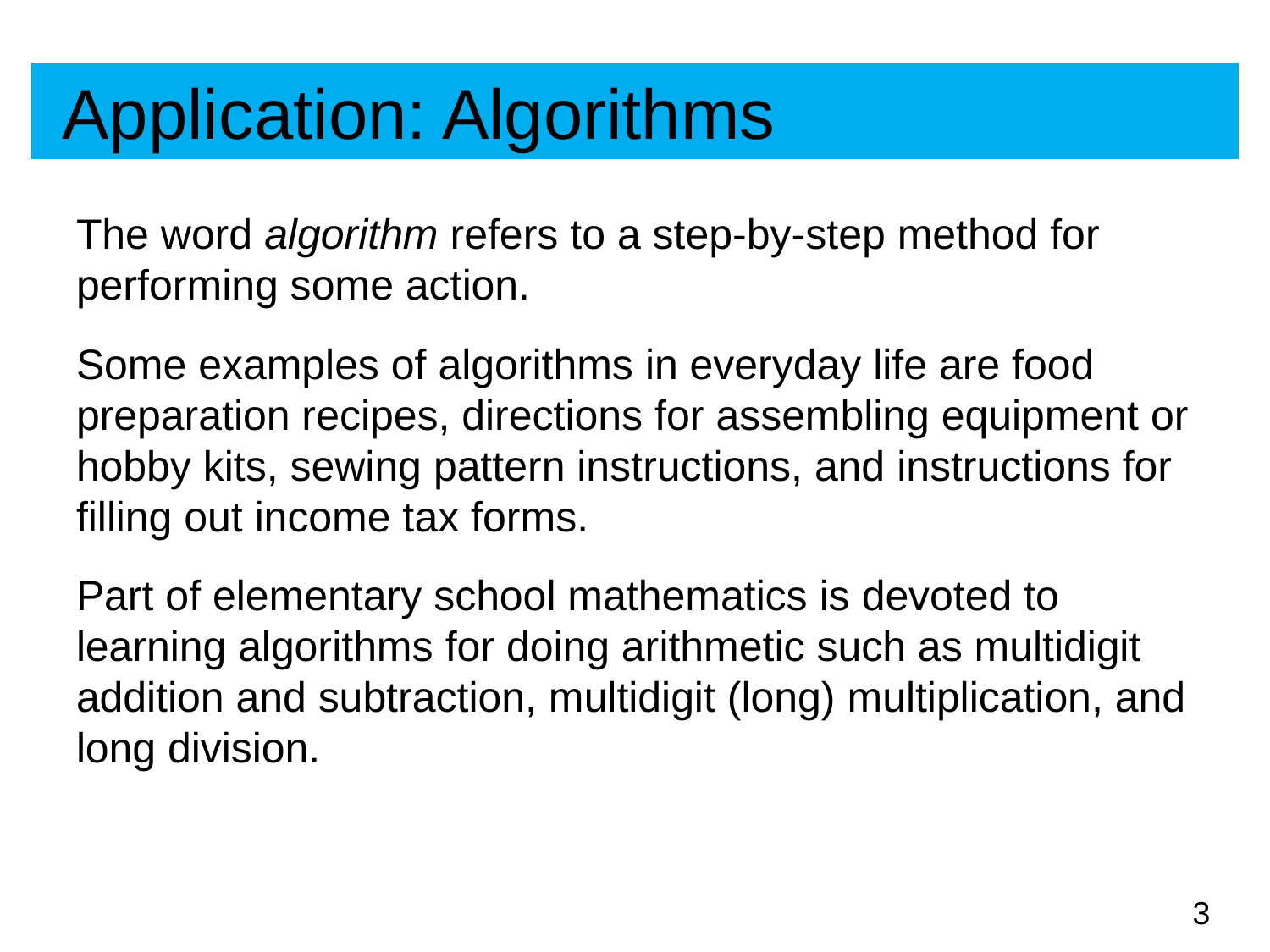

# Application: Algorithms
The word algorithm refers to a step-by-step method for performing some action.

Some examples of algorithms in everyday life are food preparation recipes, directions for assembling equipment or hobby kits, sewing pattern instructions, and instructions for filling out income tax forms.

Part of elementary school mathematics is devoted to learning algorithms for doing arithmetic such as multidigit addition and subtraction, multidigit (long) multiplication, and long division.